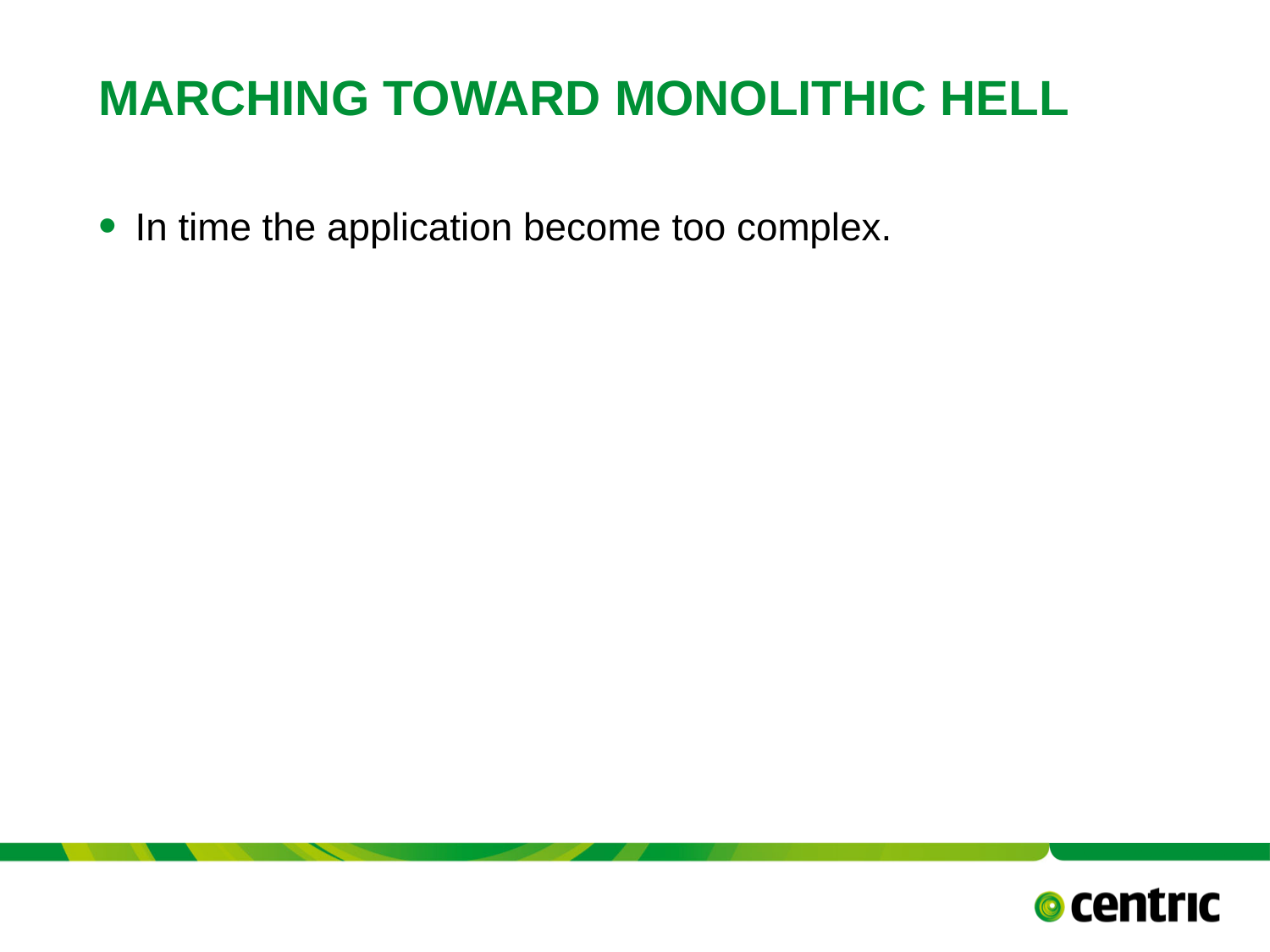

# Marching Toward Monolithic Hell
In time the application become too complex.
TITLE PRESENTATION
May 15, 2017